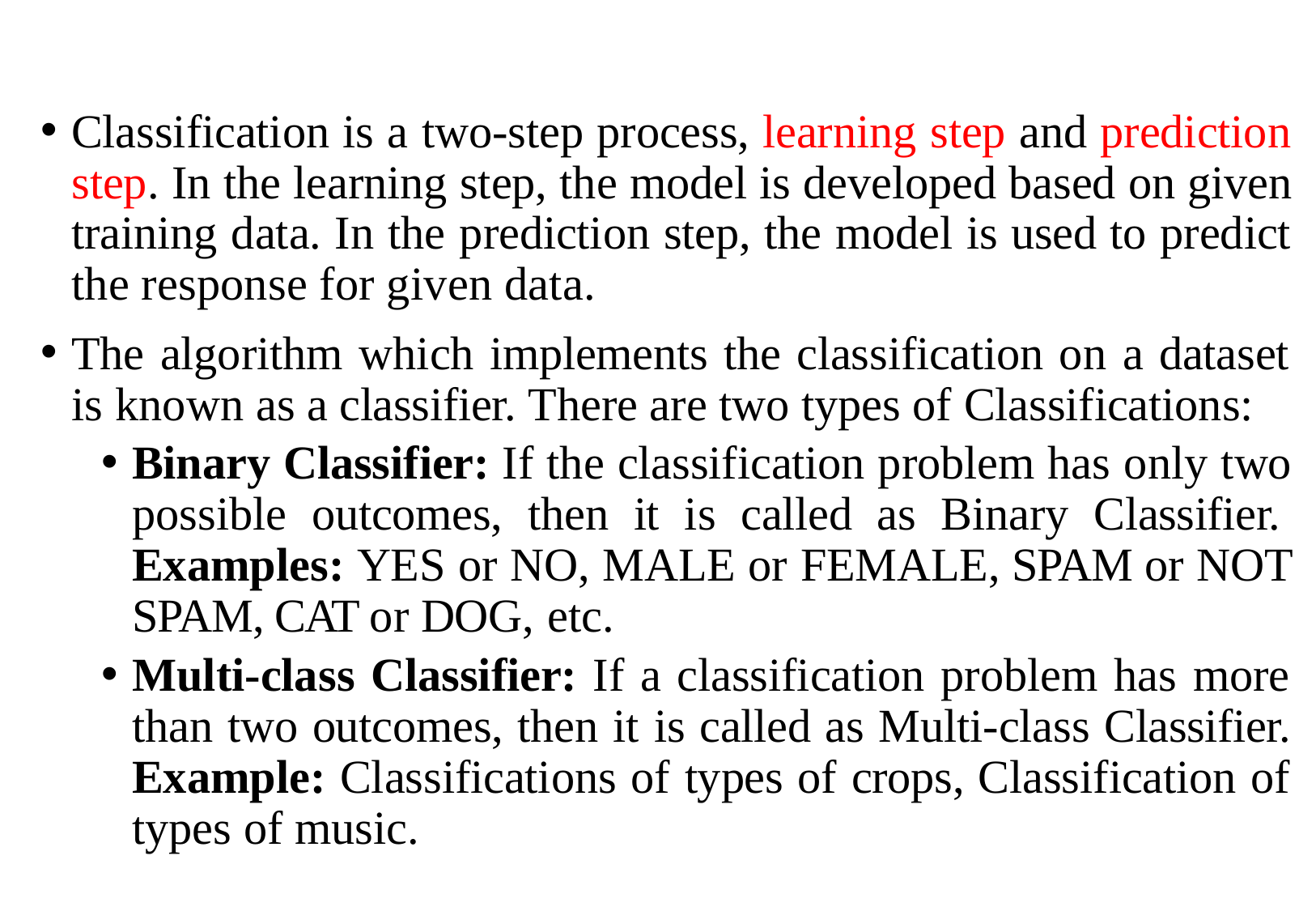

Classification is a two-step process, learning step and prediction  step. In the learning step, the model is developed based on given  training data. In the prediction step, the model is used to predict  the response for given data.
The algorithm which implements the classification on a dataset  is known as a classifier. There are two types of Classifications:
Binary Classifier: If the classification problem has only two  possible outcomes, then it is called as Binary Classifier.  Examples: YES or NO, MALE or FEMALE, SPAM or NOT  SPAM, CAT or DOG, etc.
Multi-class Classifier: If a classification problem has more  than two outcomes, then it is called as Multi-class Classifier.  Example: Classifications of types of crops, Classification of  types of music.